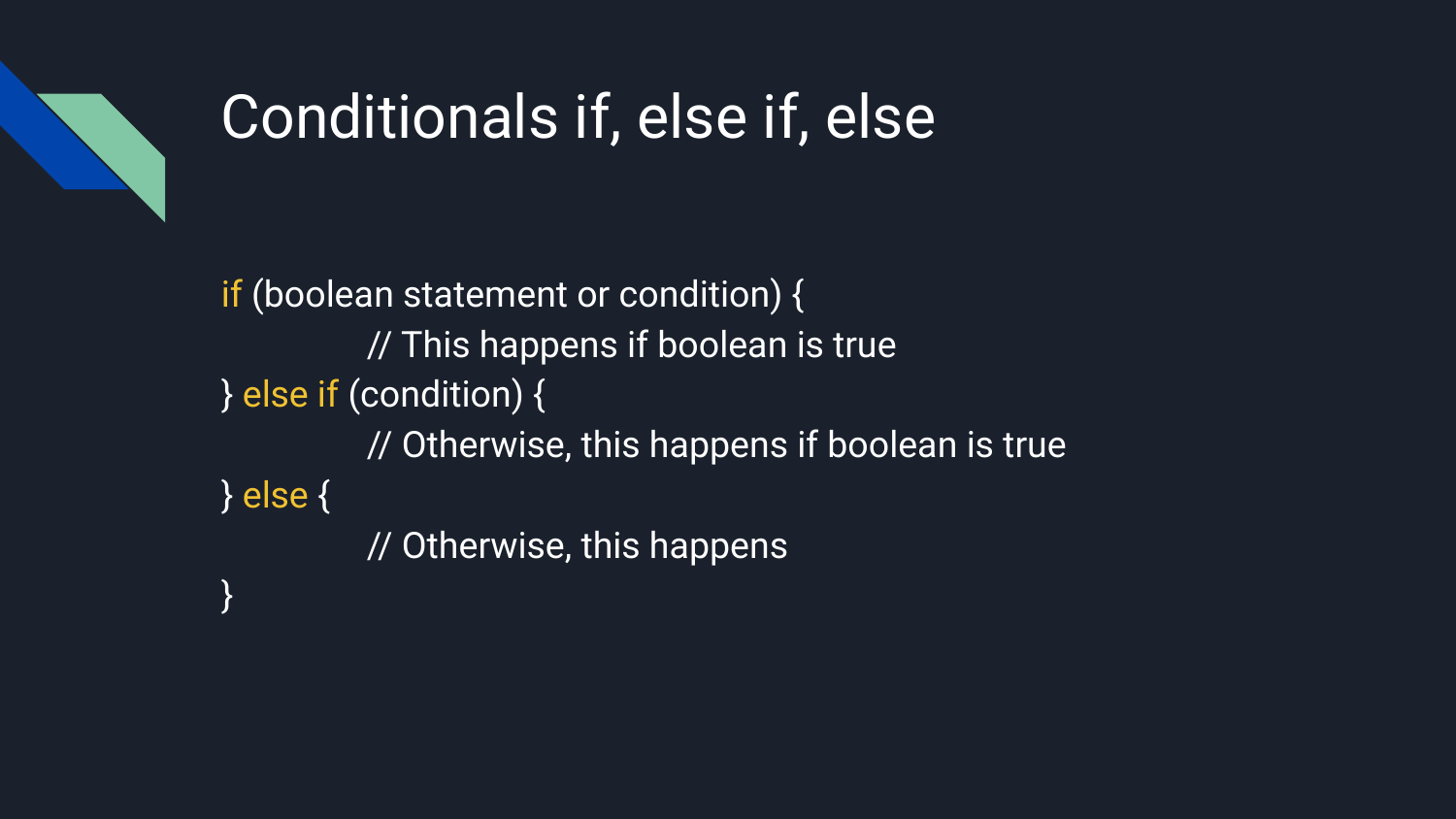

# Conditionals if, else if, else
if (boolean statement or condition) {
	// This happens if boolean is true
} else if (condition) {
	// Otherwise, this happens if boolean is true
} else {
	// Otherwise, this happens
}